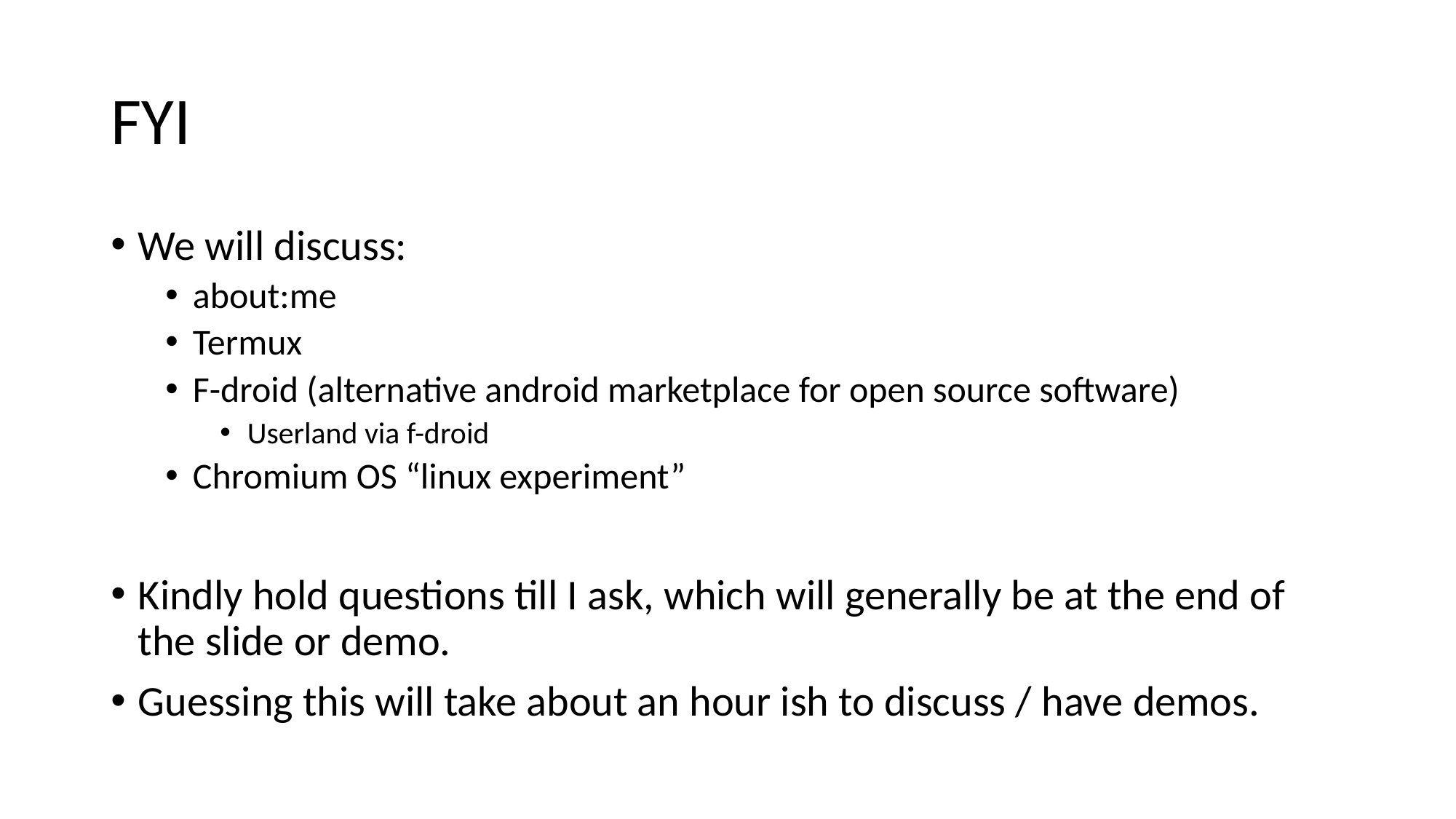

# FYI
We will discuss:
about:me
Termux
F-droid (alternative android marketplace for open source software)
Userland via f-droid
Chromium OS “linux experiment”

Kindly hold questions till I ask, which will generally be at the end of the slide or demo.
Guessing this will take about an hour ish to discuss / have demos.